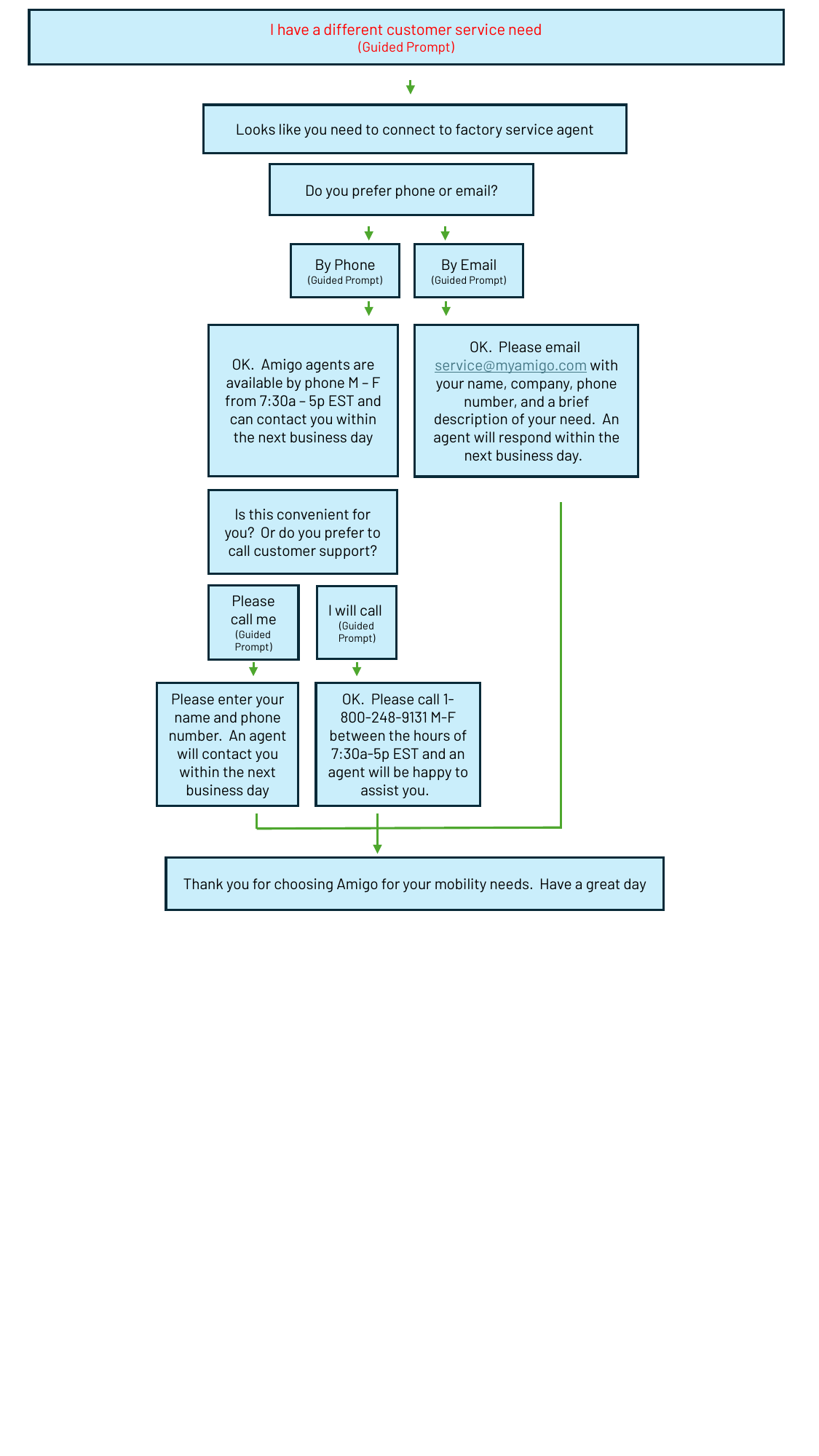

I have a different customer service need
(Guided Prompt)
Looks like you need to connect to factory service agent
Do you prefer phone or email?
By Phone
(Guided Prompt)
By Email
(Guided Prompt)
OK.  Amigo agents are available by phone M – F from 7:30a – 5p EST and can contact you within the next business day
OK.  Please email service@myamigo.com with your name, company, phone number, and a brief description of your need.  An agent will respond within the next business day.
Is this convenient for you?  Or do you prefer to call customer support?
Please call me
(Guided Prompt)
I will call
(Guided Prompt)
Please enter your name and phone number.  An agent will contact you within the next business day
OK.  Please call 1-800-248-9131 M-F between the hours of 7:30a-5p EST and an agent will be happy to assist you.
Thank you for choosing Amigo for your mobility needs.  Have a great day